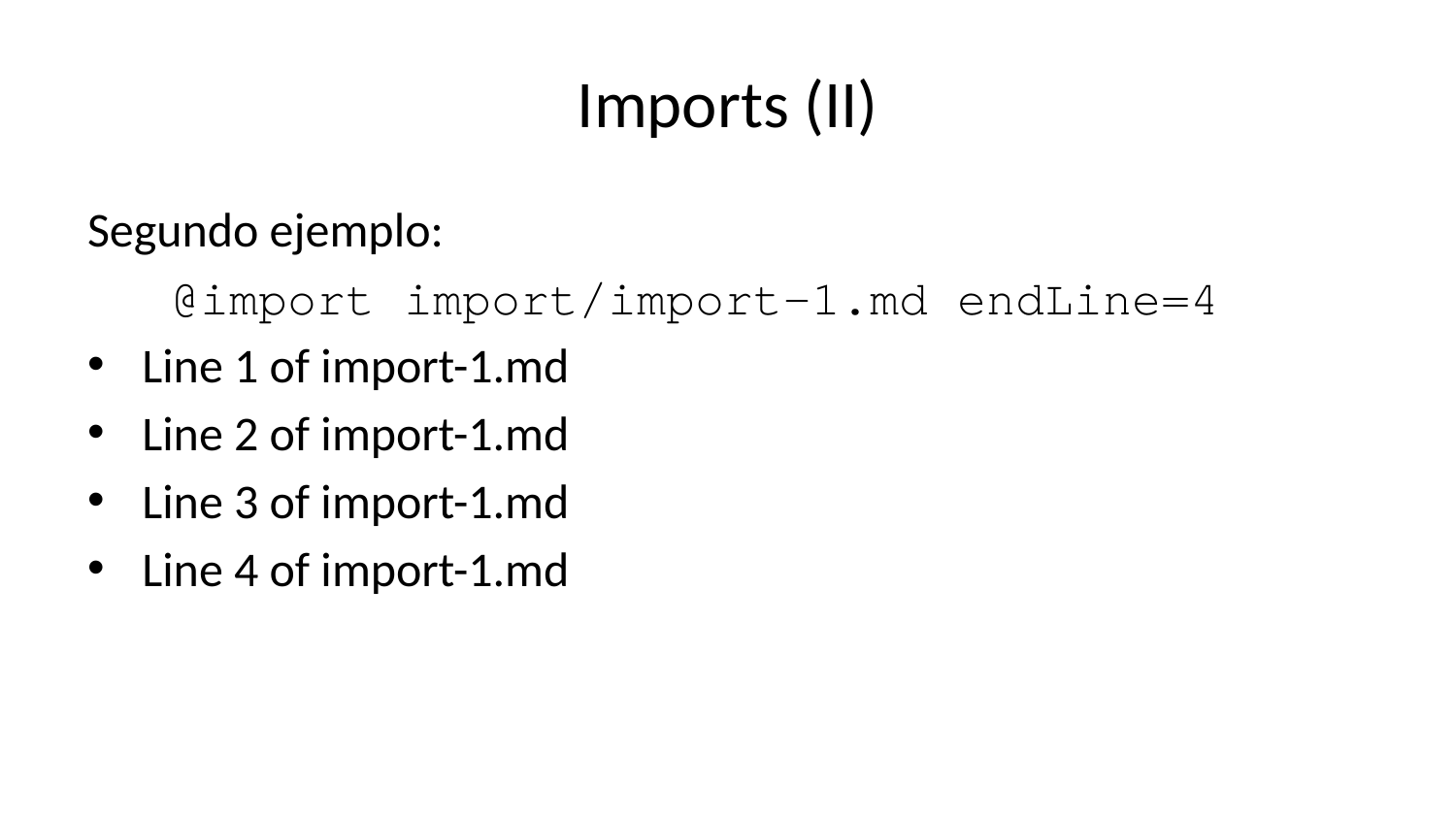

# Imports (II)
Segundo ejemplo:
 @import import/import-1.md endLine=4
Line 1 of import-1.md
Line 2 of import-1.md
Line 3 of import-1.md
Line 4 of import-1.md